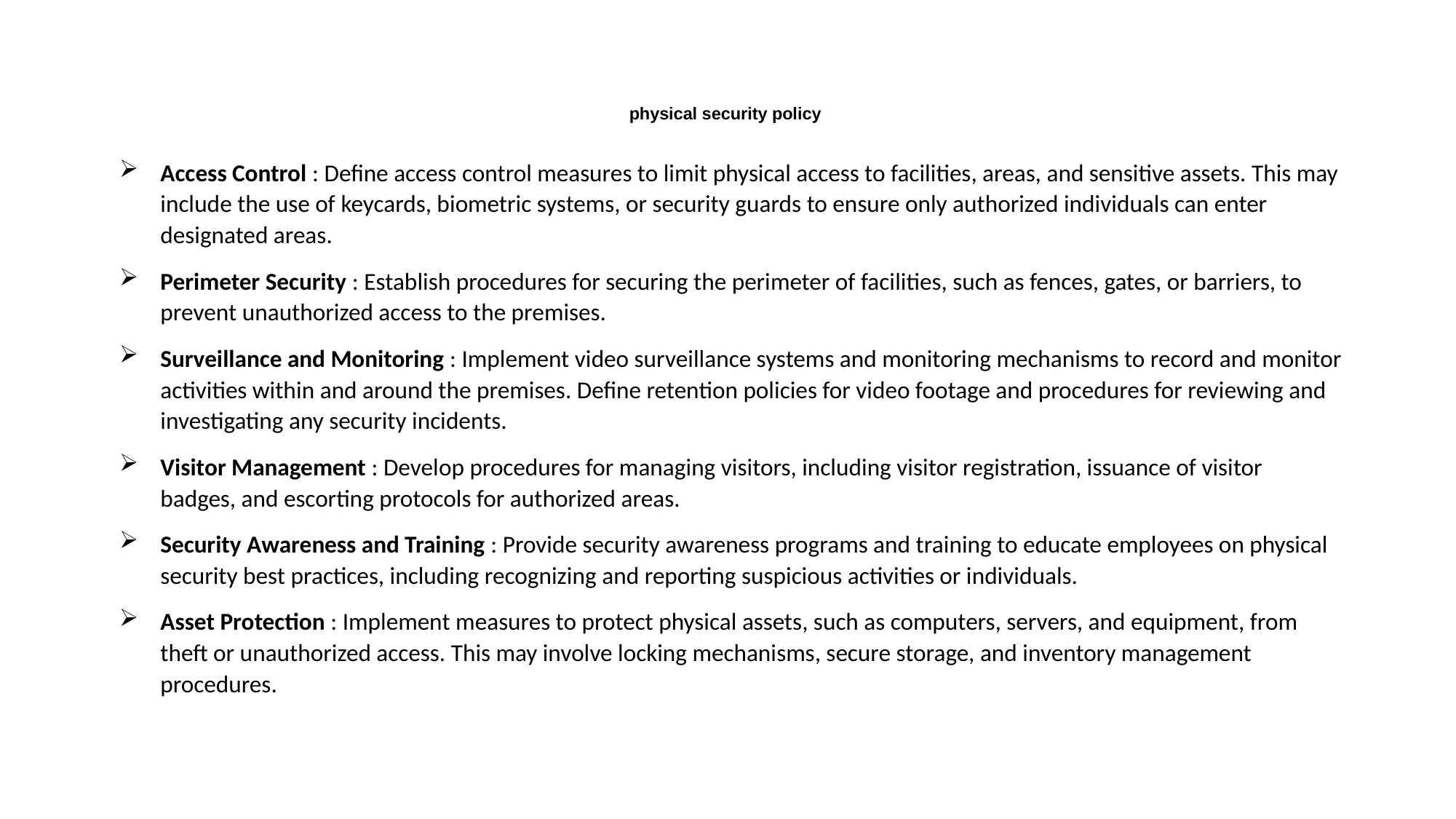

# physical security policy
Access Control : Define access control measures to limit physical access to facilities, areas, and sensitive assets. This may include the use of keycards, biometric systems, or security guards to ensure only authorized individuals can enter designated areas.
Perimeter Security : Establish procedures for securing the perimeter of facilities, such as fences, gates, or barriers, to prevent unauthorized access to the premises.
Surveillance and Monitoring : Implement video surveillance systems and monitoring mechanisms to record and monitor activities within and around the premises. Define retention policies for video footage and procedures for reviewing and investigating any security incidents.
Visitor Management : Develop procedures for managing visitors, including visitor registration, issuance of visitor badges, and escorting protocols for authorized areas.
Security Awareness and Training : Provide security awareness programs and training to educate employees on physical security best practices, including recognizing and reporting suspicious activities or individuals.
Asset Protection : Implement measures to protect physical assets, such as computers, servers, and equipment, from theft or unauthorized access. This may involve locking mechanisms, secure storage, and inventory management procedures.